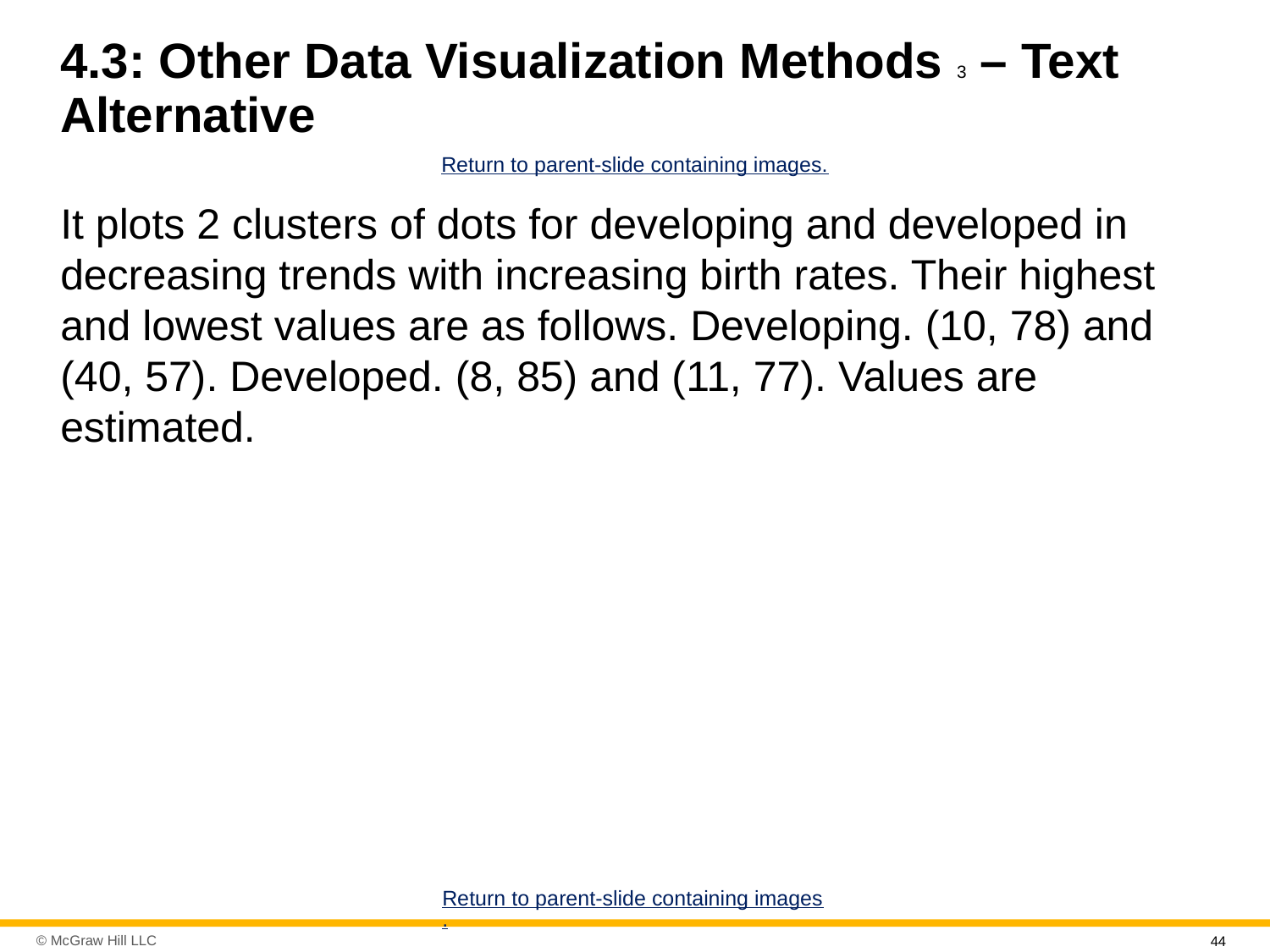

# 4.3: Other Data Visualization Methods 3 – Text Alternative
Return to parent-slide containing images.
It plots 2 clusters of dots for developing and developed in decreasing trends with increasing birth rates. Their highest and lowest values are as follows. Developing. (10, 78) and (40, 57). Developed. (8, 85) and (11, 77). Values are estimated.
Return to parent-slide containing images.
44